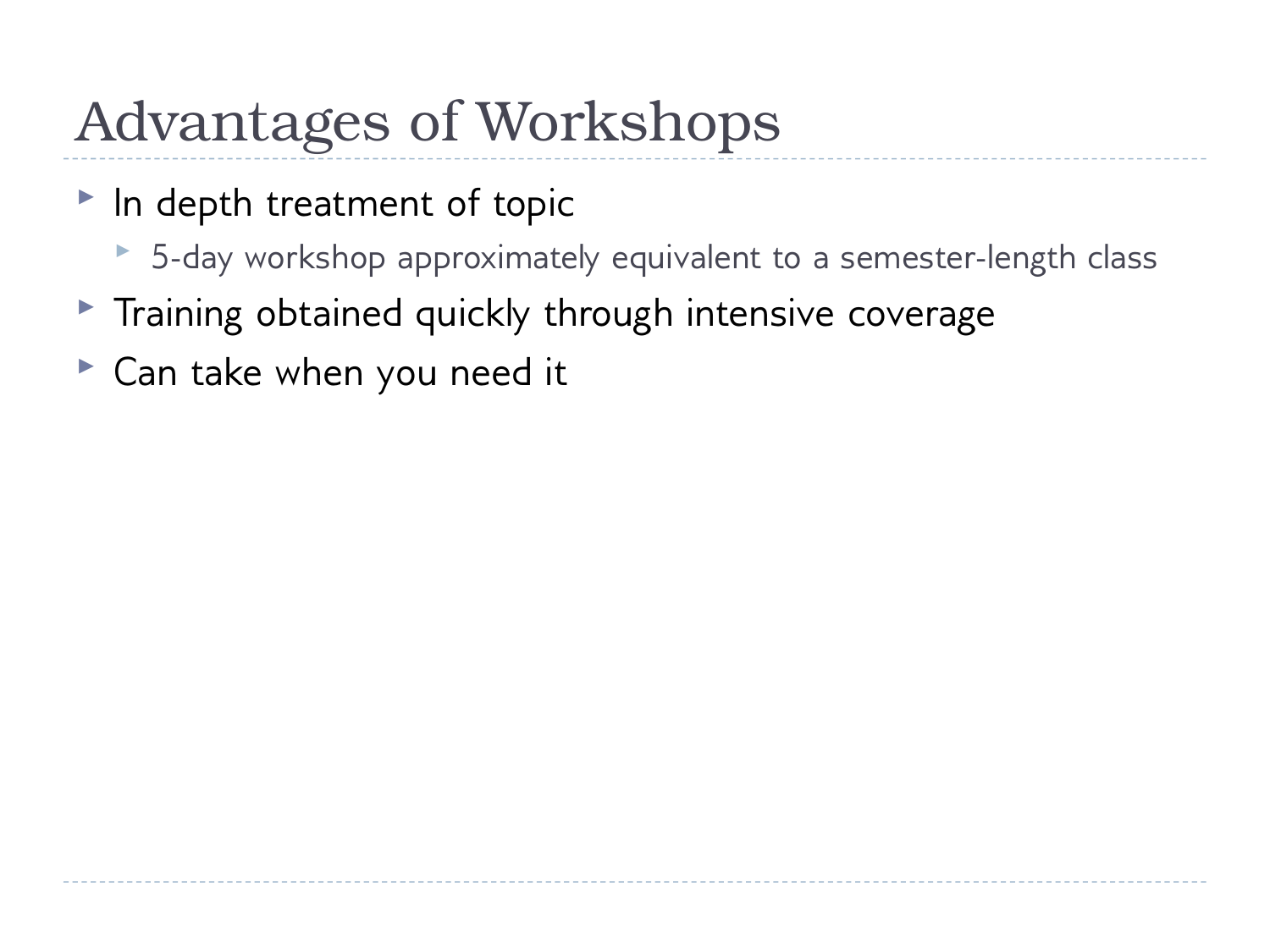

# Advantages of Workshops
In depth treatment of topic
5-day workshop approximately equivalent to a semester-length class
Training obtained quickly through intensive coverage
Can take when you need it